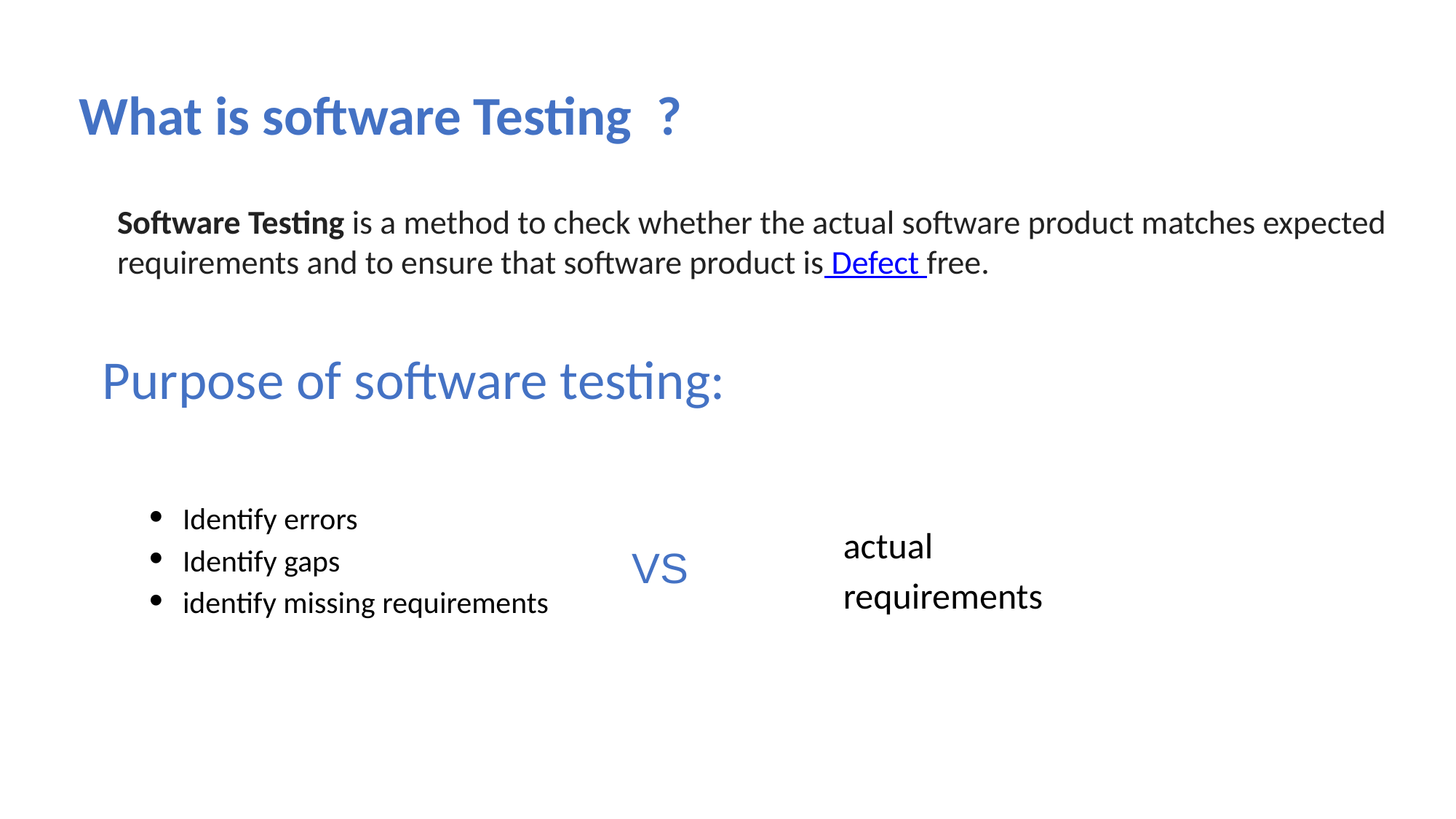

# What is software Testing  ?
Software Testing is a method to check whether the actual software product matches expected
requirements and to ensure that software product is Defect free.

Purpose of software testing:

Identify errors
Identify gaps
identify missing requirements
actual requirements
VS